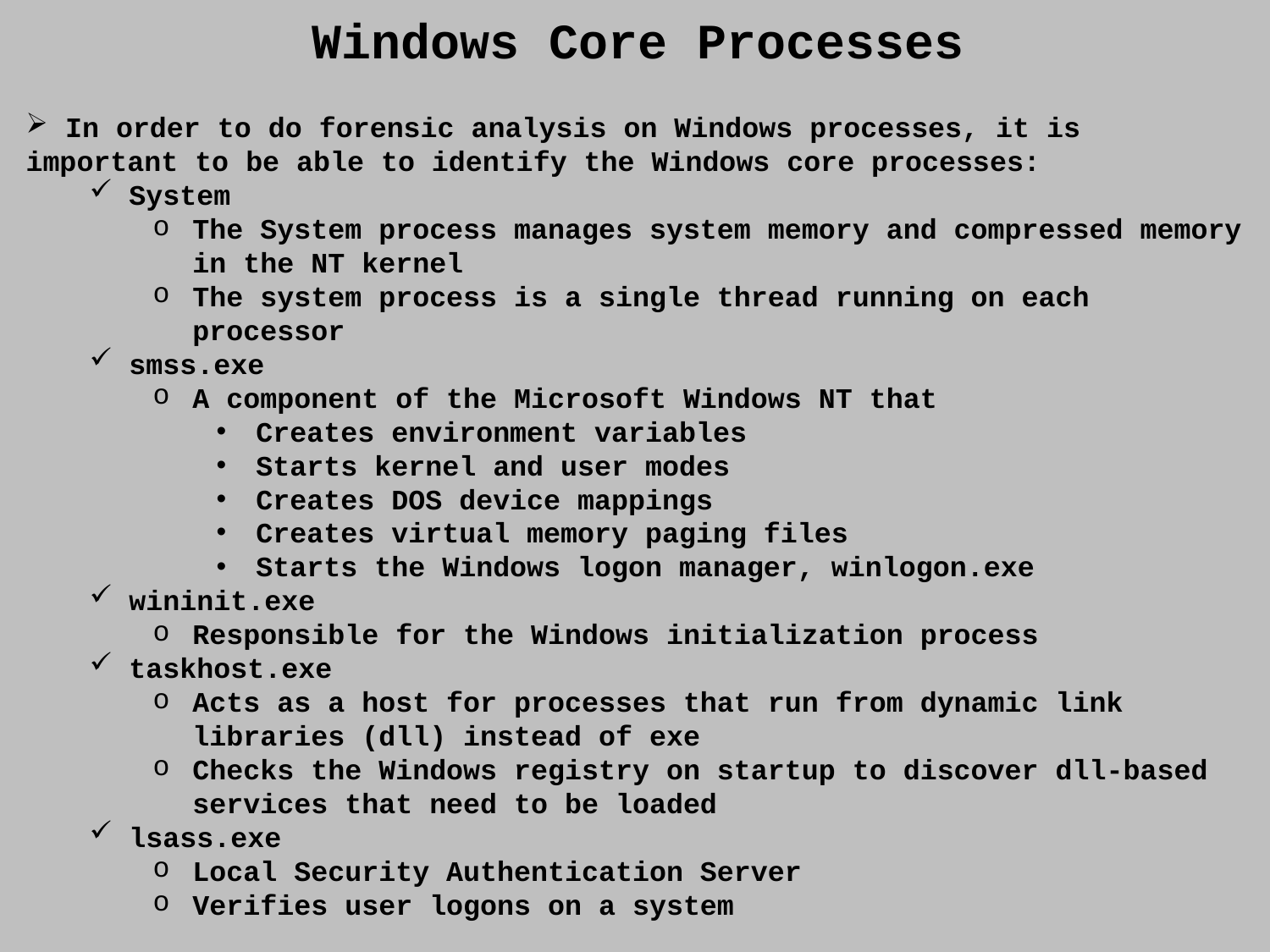

Windows Core Processes
 In order to do forensic analysis on Windows processes, it is important to be able to identify the Windows core processes:
System
The System process manages system memory and compressed memory in the NT kernel
The system process is a single thread running on each processor
smss.exe
A component of the Microsoft Windows NT that
Creates environment variables
Starts kernel and user modes
Creates DOS device mappings
Creates virtual memory paging files
Starts the Windows logon manager, winlogon.exe
wininit.exe
Responsible for the Windows initialization process
taskhost.exe
Acts as a host for processes that run from dynamic link libraries (dll) instead of exe
Checks the Windows registry on startup to discover dll-based services that need to be loaded
lsass.exe
Local Security Authentication Server
Verifies user logons on a system